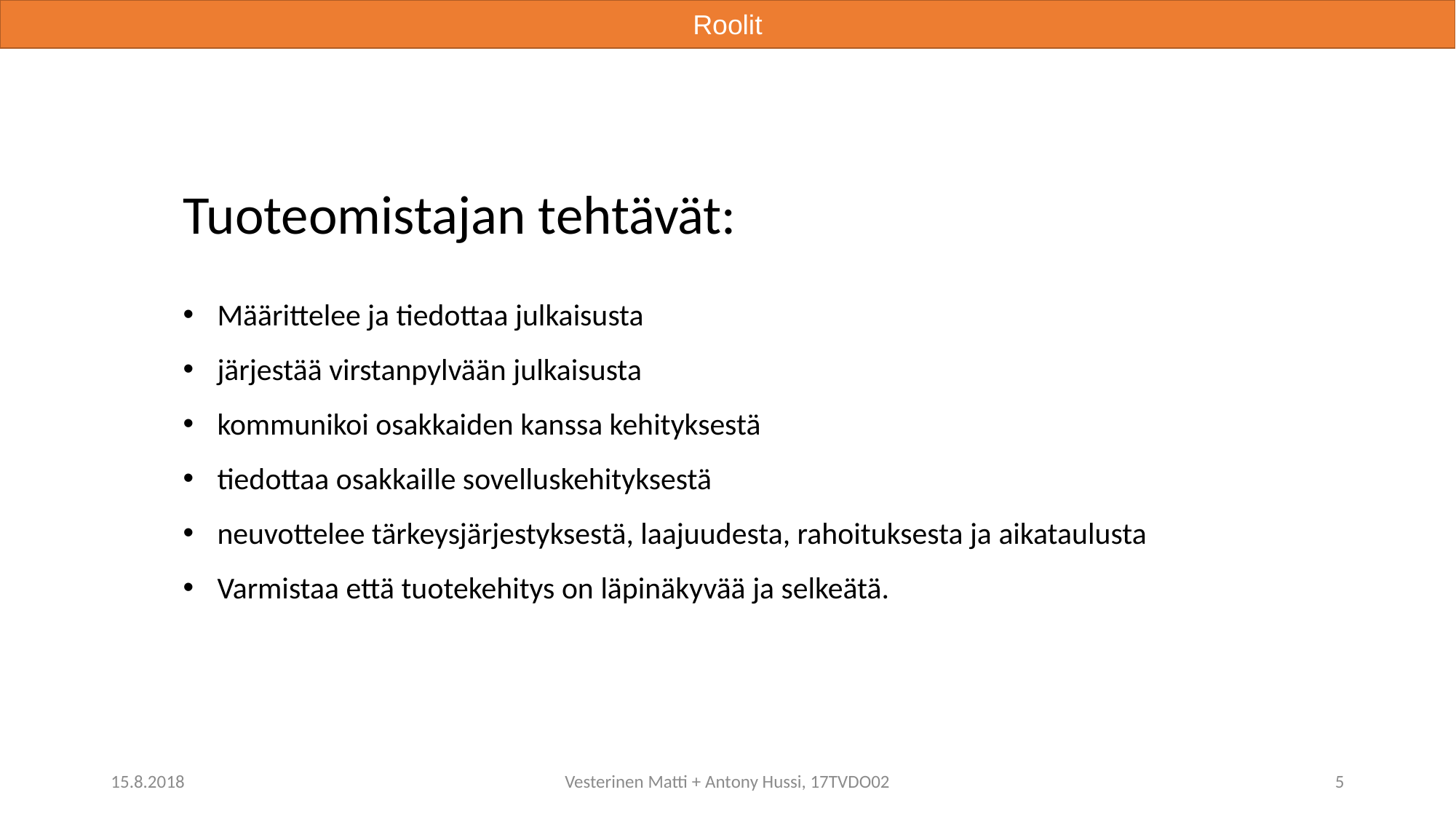

Roolit
Tuoteomistajan tehtävät:

Määrittelee ja tiedottaa julkaisusta
järjestää virstanpylvään julkaisusta
kommunikoi osakkaiden kanssa kehityksestä
tiedottaa osakkaille sovelluskehityksestä
neuvottelee tärkeysjärjestyksestä, laajuudesta, rahoituksesta ja aikataulusta
Varmistaa että tuotekehitys on läpinäkyvää ja selkeätä.
15.8.2018
Vesterinen Matti + Antony Hussi, 17TVDO02
5